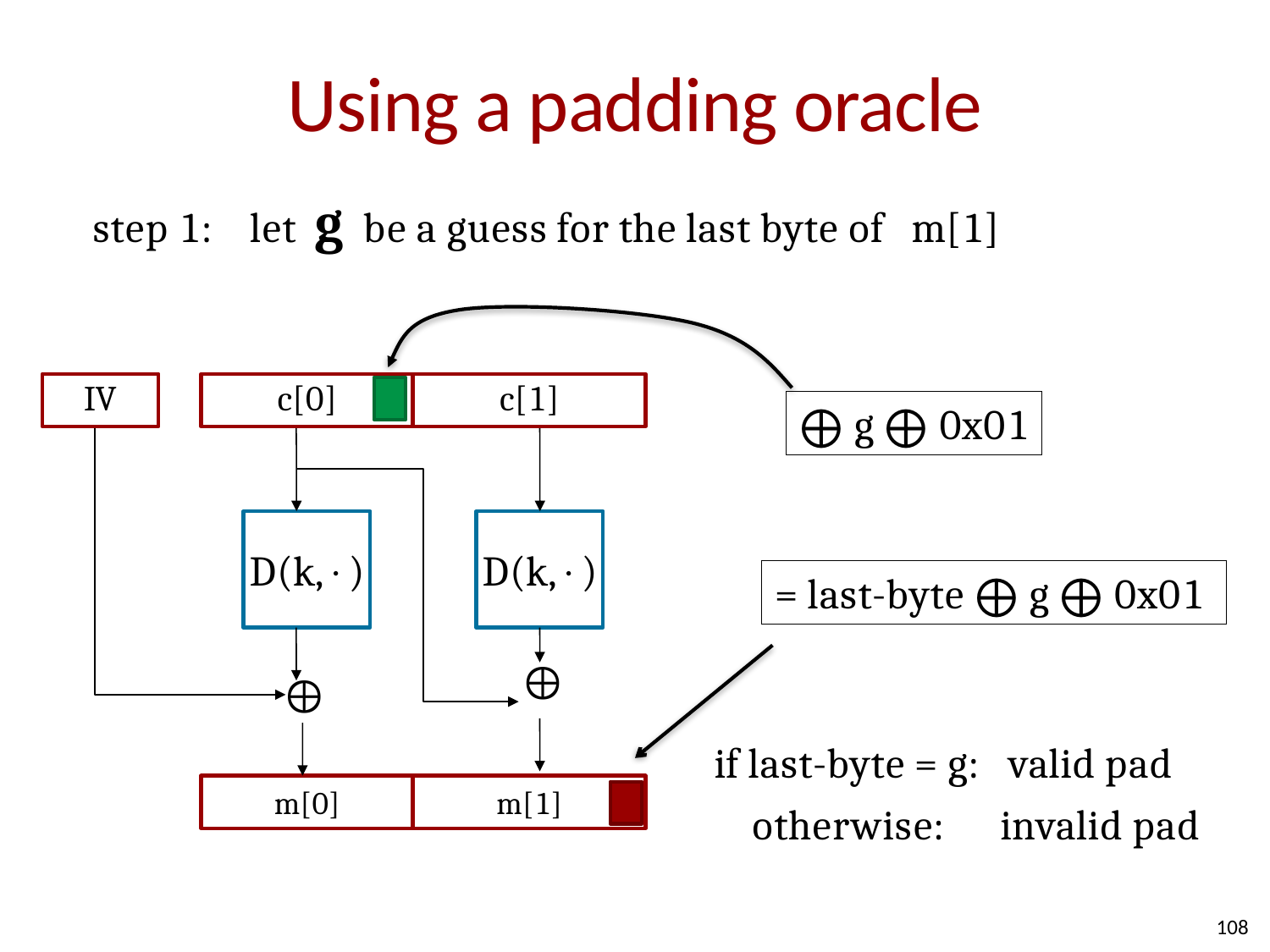

# Using a padding oracle
step 1:    let  g  be a guess for the last byte of   m[1]

IV
c[0]
c[1]

⨁ g ⨁ 0x01

D(k,⋅)
D(k,⋅)
= last-byte ⨁ g ⨁ 0x01

⊕
⊕

if last-byte = g:   valid pad
    otherwise:      invalid pad
m[0]
m[1]

108